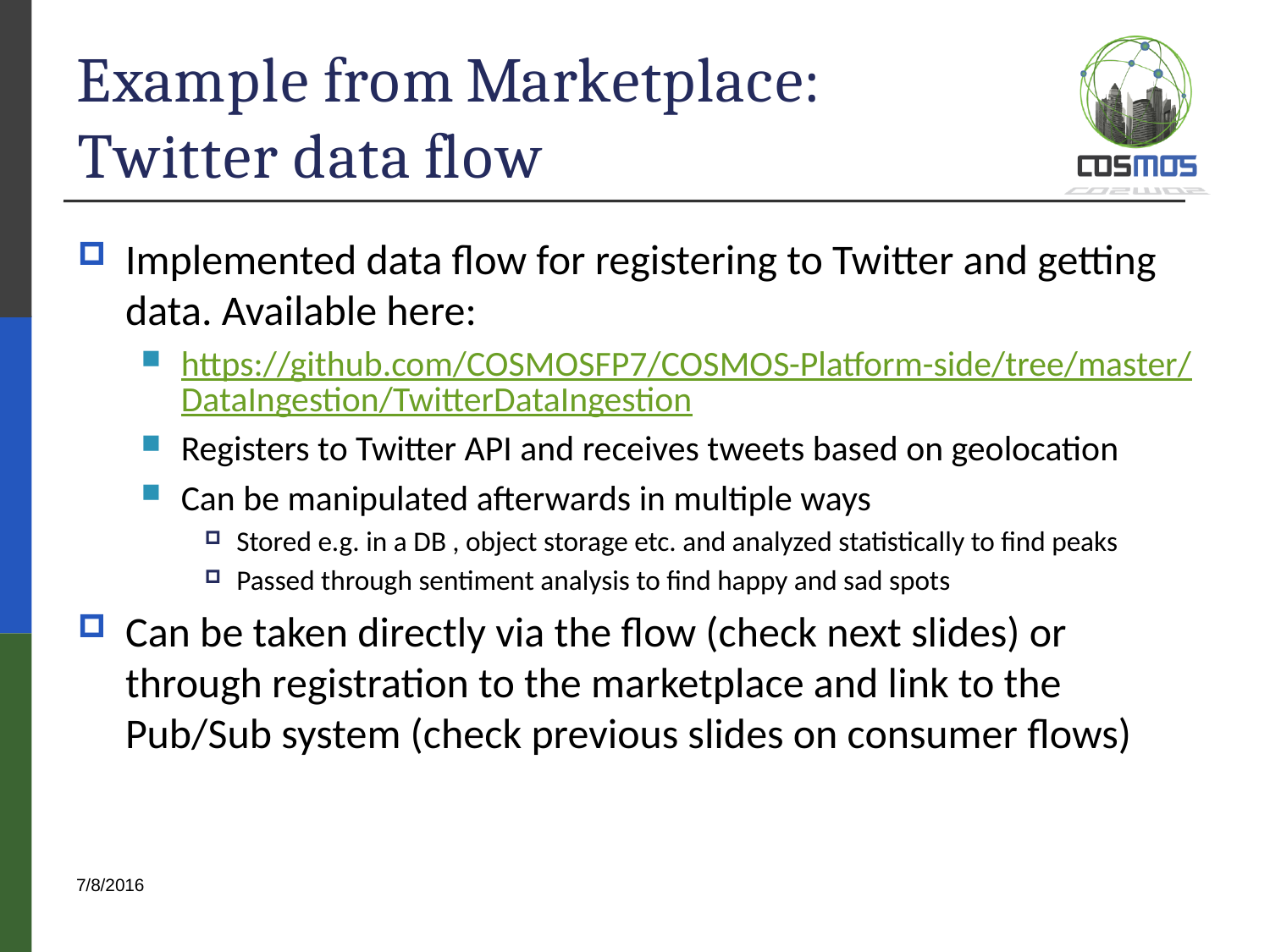

# Example from Marketplace: Twitter data flow
Implemented data flow for registering to Twitter and getting data. Available here:
https://github.com/COSMOSFP7/COSMOS-Platform-side/tree/master/DataIngestion/TwitterDataIngestion
Registers to Twitter API and receives tweets based on geolocation
Can be manipulated afterwards in multiple ways
Stored e.g. in a DB , object storage etc. and analyzed statistically to find peaks
Passed through sentiment analysis to find happy and sad spots
Can be taken directly via the flow (check next slides) or through registration to the marketplace and link to the Pub/Sub system (check previous slides on consumer flows)

7/8/2016